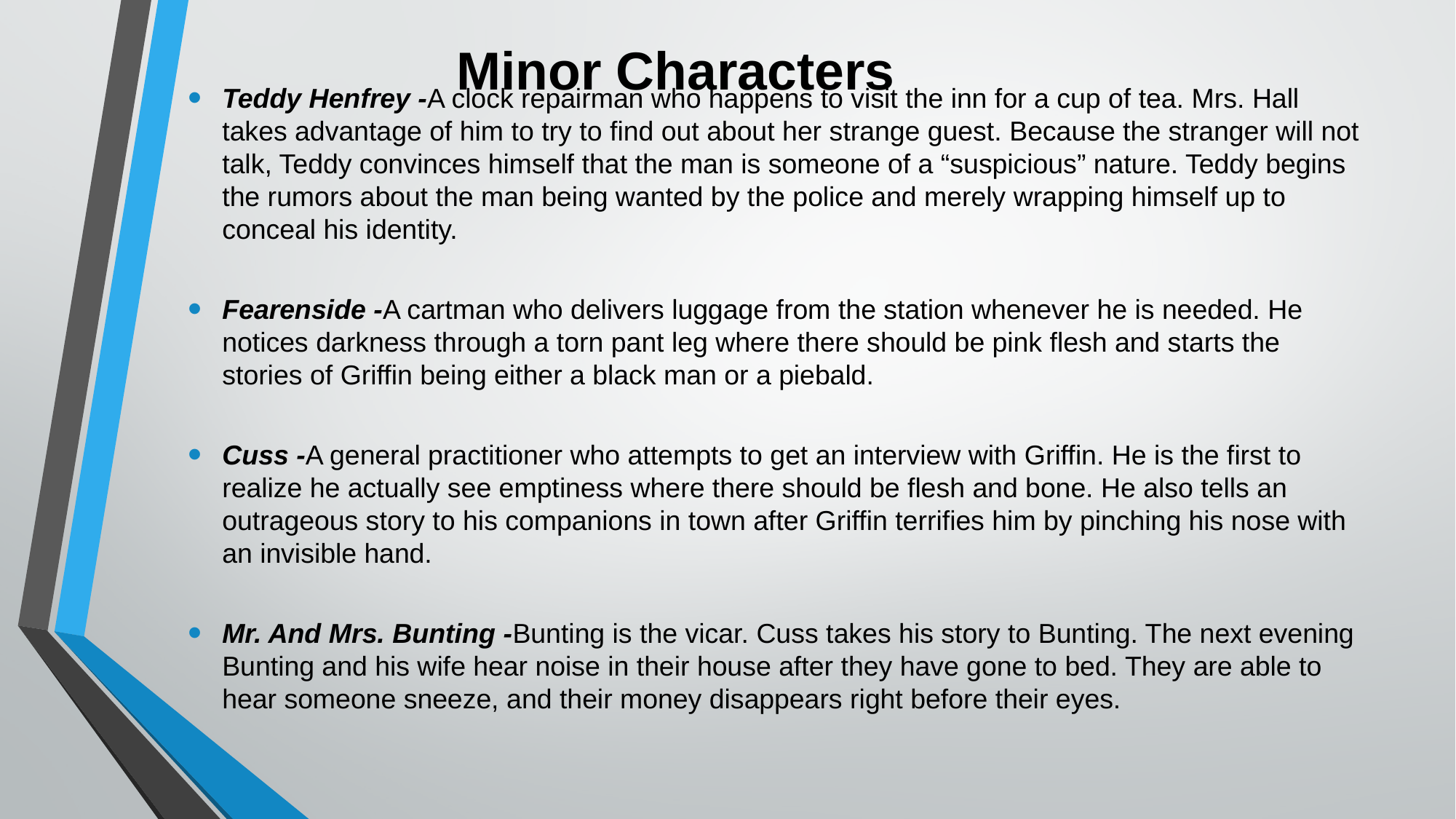

# Minor Characters
Teddy Henfrey -A clock repairman who happens to visit the inn for a cup of tea. Mrs. Hall takes advantage of him to try to find out about her strange guest. Because the stranger will not talk, Teddy convinces himself that the man is someone of a “suspicious” nature. Teddy begins the rumors about the man being wanted by the police and merely wrapping himself up to conceal his identity.
Fearenside -A cartman who delivers luggage from the station whenever he is needed. He notices darkness through a torn pant leg where there should be pink flesh and starts the stories of Griffin being either a black man or a piebald.
Cuss -A general practitioner who attempts to get an interview with Griffin. He is the first to realize he actually see emptiness where there should be flesh and bone. He also tells an outrageous story to his companions in town after Griffin terrifies him by pinching his nose with an invisible hand.
Mr. And Mrs. Bunting -Bunting is the vicar. Cuss takes his story to Bunting. The next evening Bunting and his wife hear noise in their house after they have gone to bed. They are able to hear someone sneeze, and their money disappears right before their eyes.